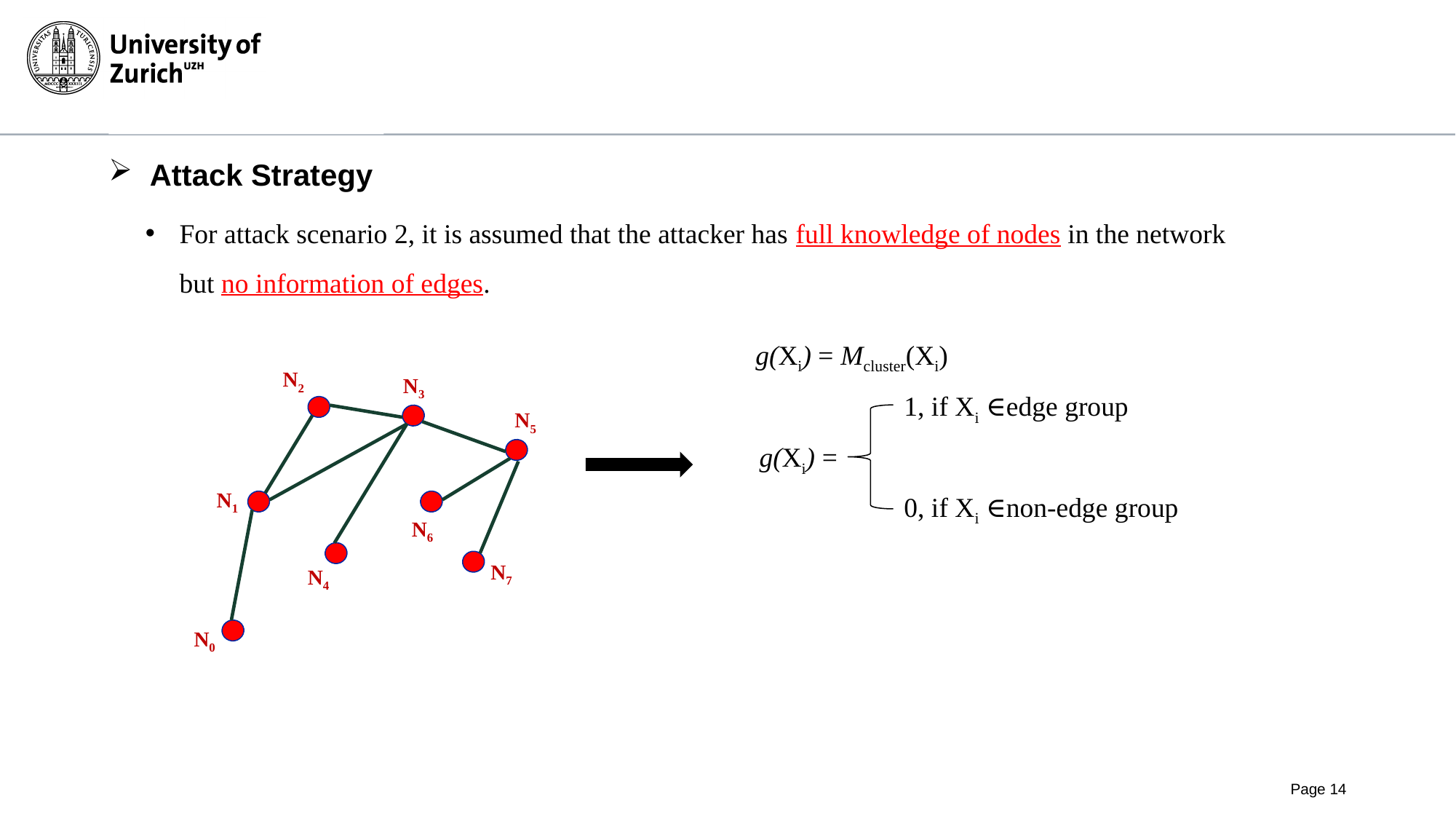

# Attack Strategy
For attack scenario 2, it is assumed that the attacker has full knowledge of nodes in the network but no information of edges.
4
g(Xi) = Mcluster(Xi)
N2
N3
N1
N4
N0

N5

N6

N7

1, if Xi ∈edge group

g(Xi) =
0, if Xi ∈non-edge group

Page 14